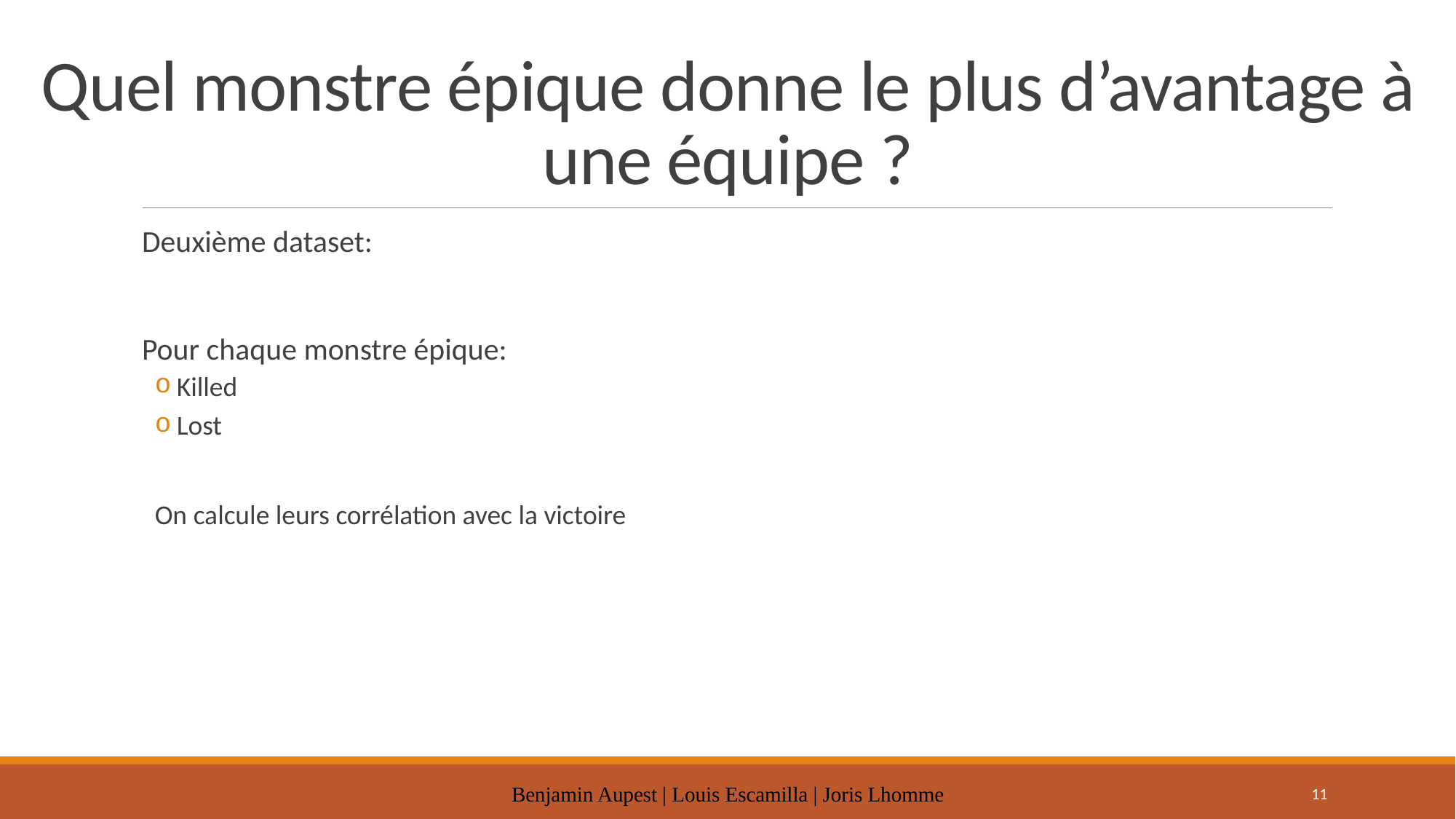

# Quel monstre épique donne le plus d’avantage à une équipe ?
Deuxième dataset:

Pour chaque monstre épique:
Killed
Lost

On calcule leurs corrélation avec la victoire
Benjamin Aupest | Louis Escamilla | Joris Lhomme
11